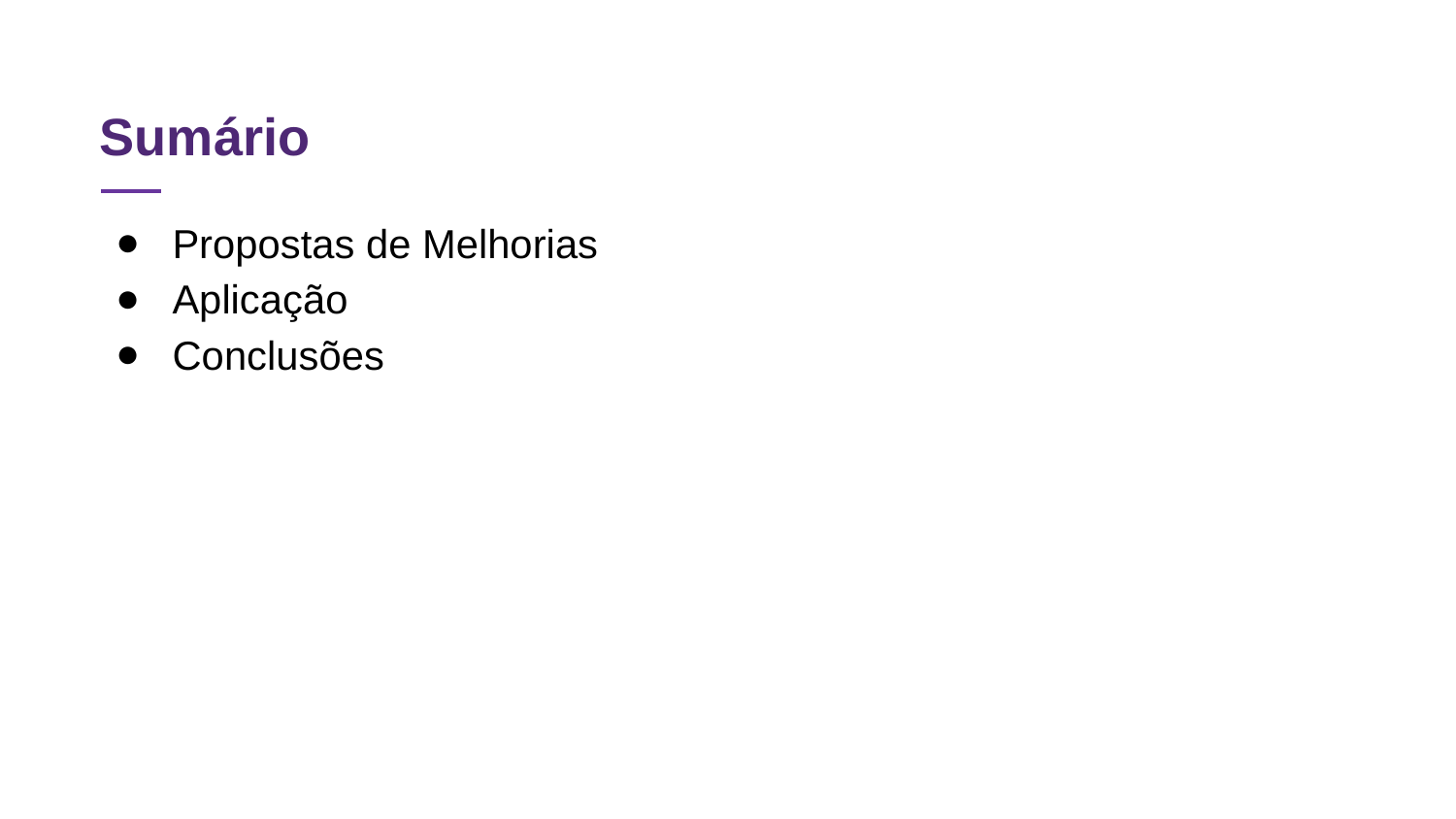

# Sumário
Propostas de Melhorias
Aplicação
Conclusões